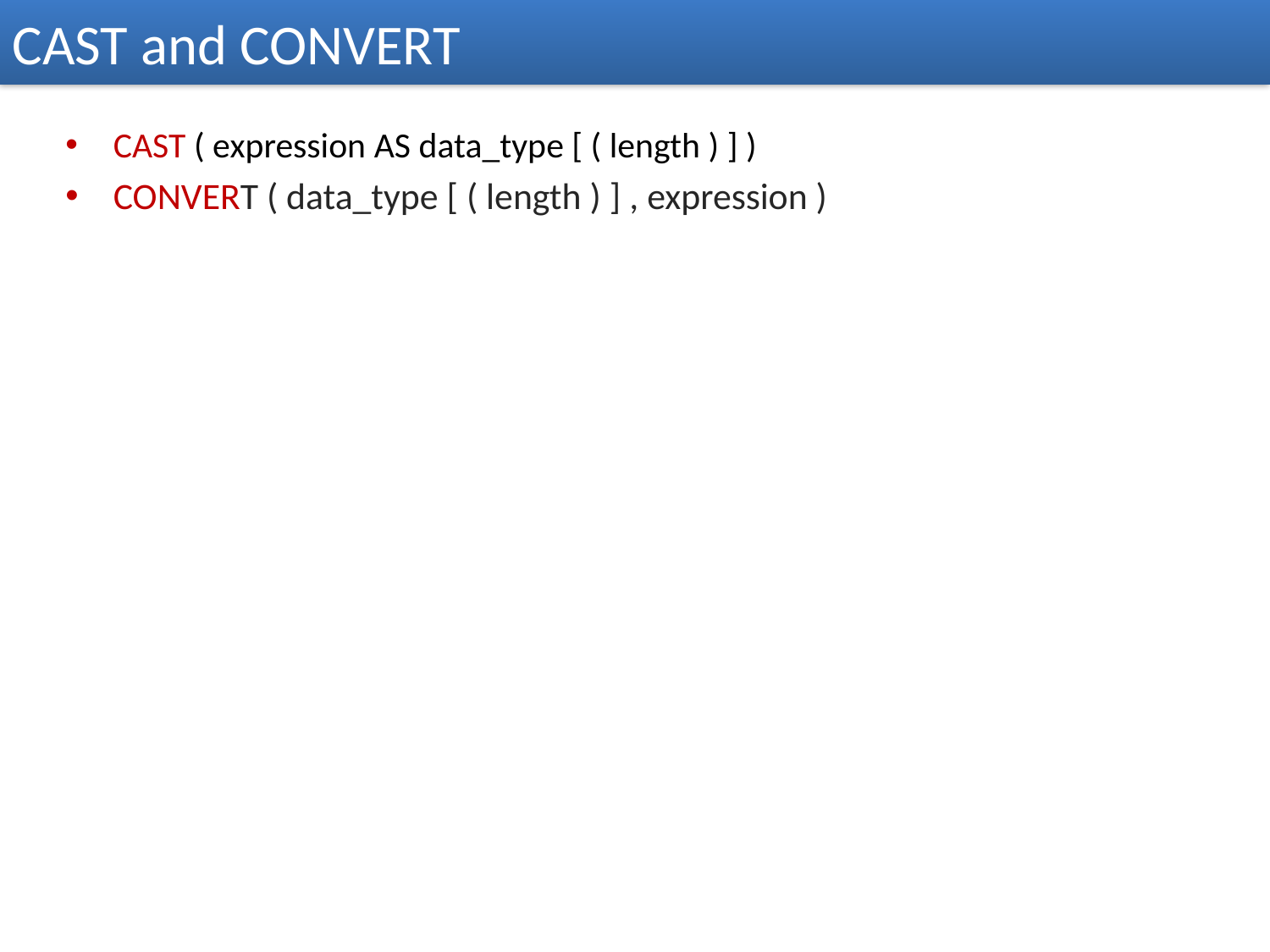

CAST and CONVERT
CAST ( expression AS data_type [ ( length ) ] )
CONVERT ( data_type [ ( length ) ] , expression )